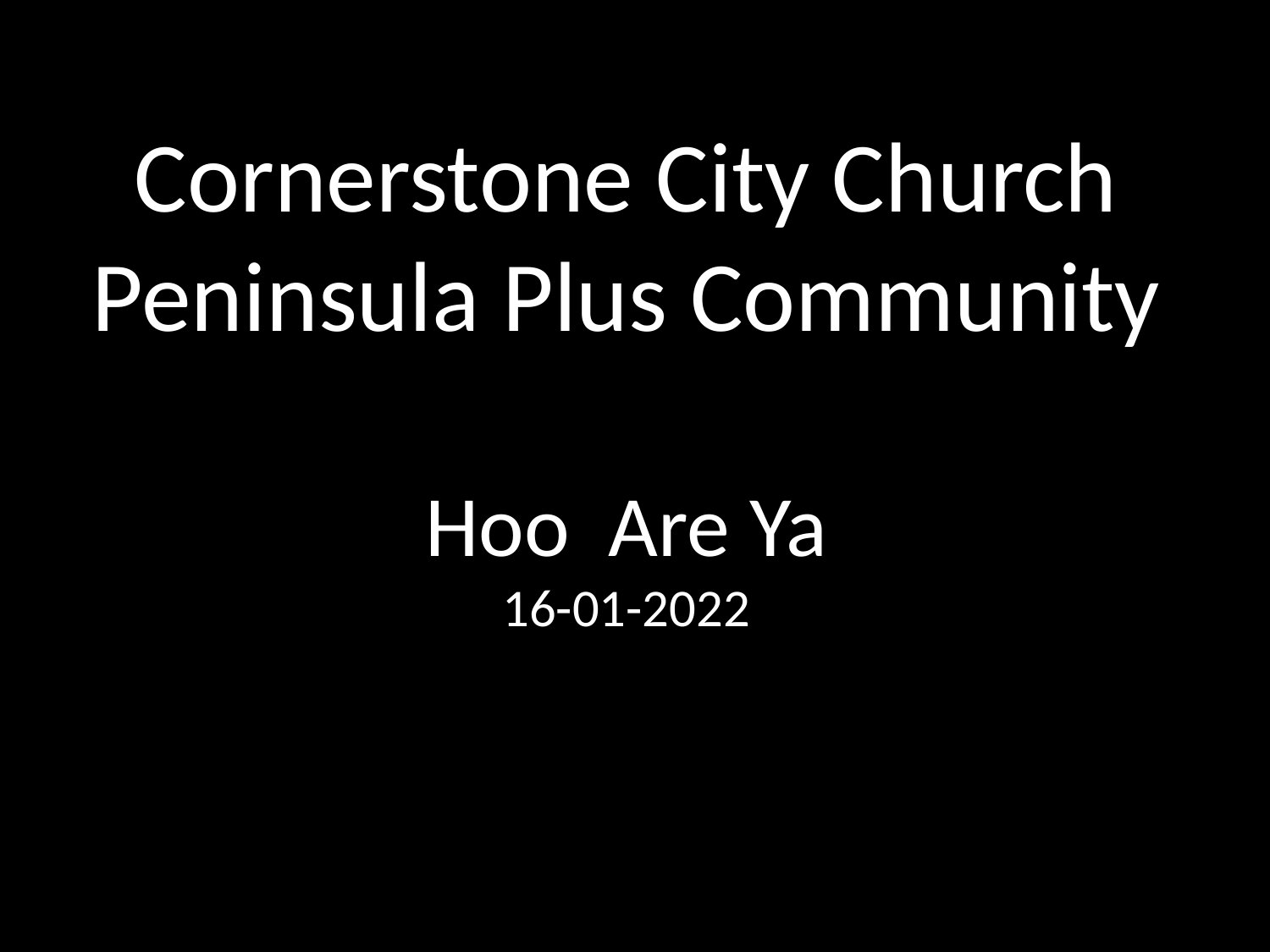

Cornerstone City Church
Peninsula Plus Community
Hoo  Are Ya
16-01-2022